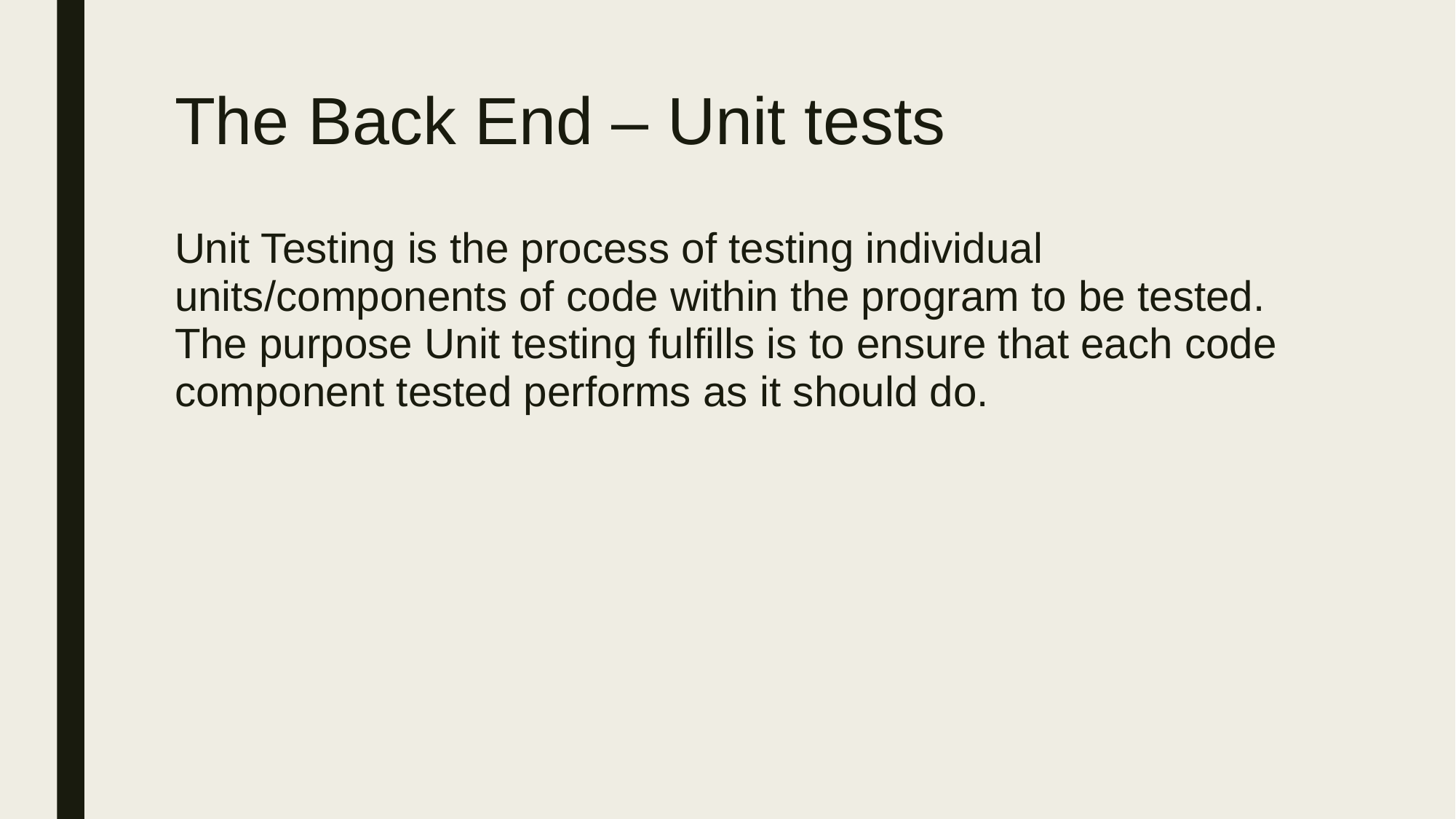

# The Back End – Unit tests
Unit Testing is the process of testing individual units/components of code within the program to be tested. The purpose Unit testing fulfills is to ensure that each code component tested performs as it should do.